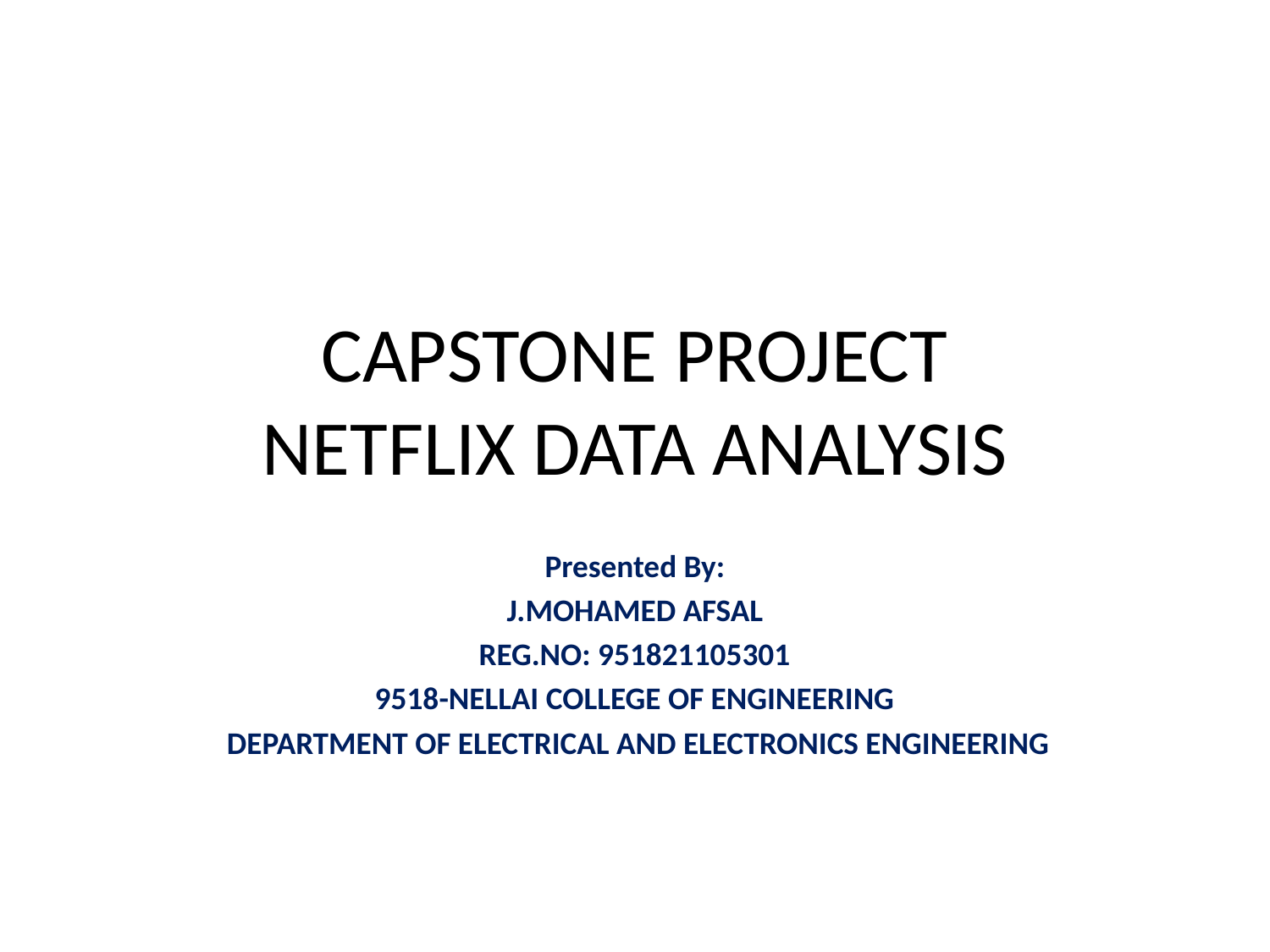

# CAPSTONE PROJECT NETFLIX DATA ANALYSIS
Presented By:
J.MOHAMED AFSAL
REG.NO: 951821105301
9518-NELLAI COLLEGE OF ENGINEERING
 DEPARTMENT OF ELECTRICAL AND ELECTRONICS ENGINEERING